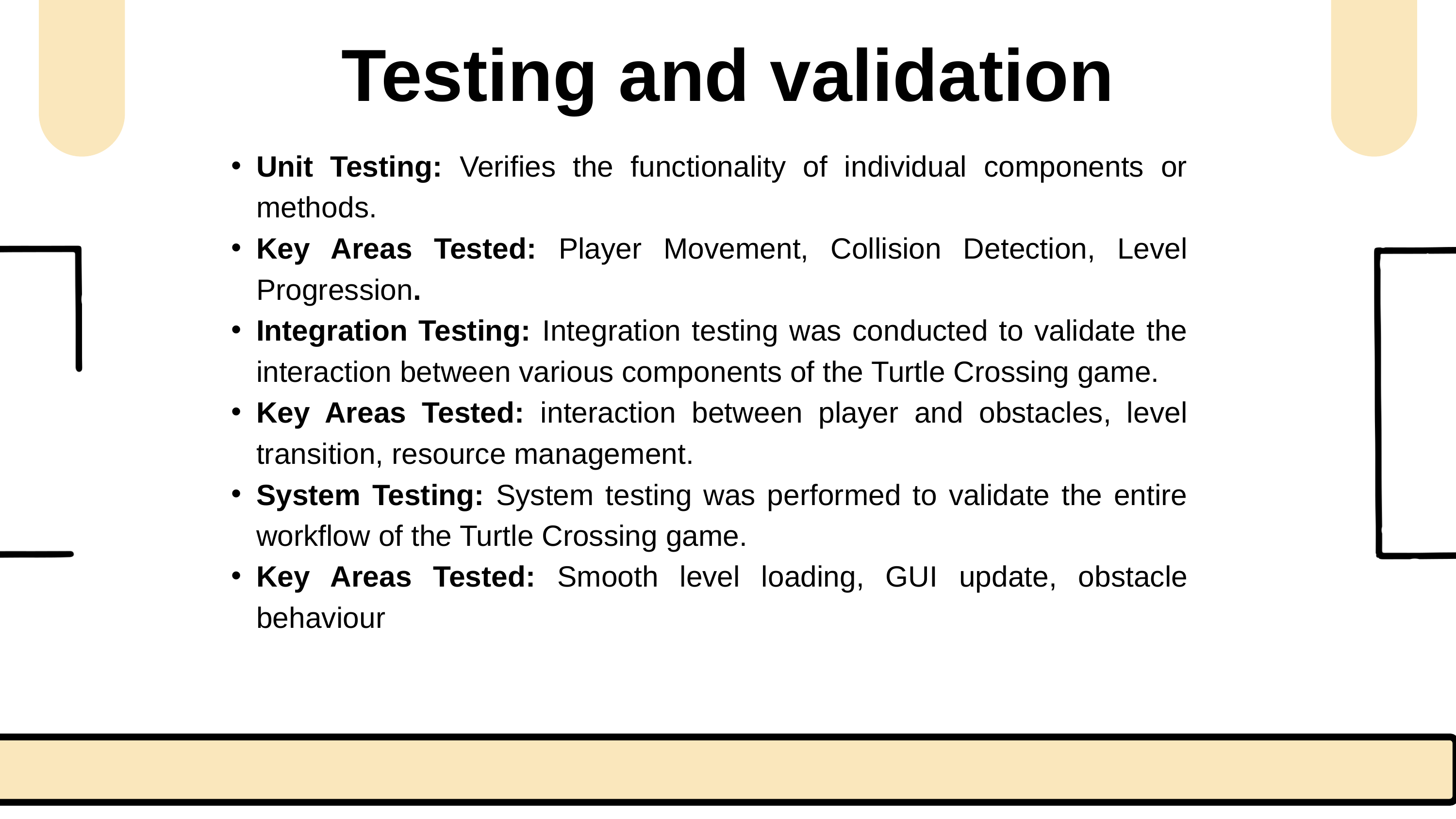

Testing and validation
Unit Testing: Verifies the functionality of individual components or methods.
Key Areas Tested: Player Movement, Collision Detection, Level Progression.
Integration Testing: Integration testing was conducted to validate the interaction between various components of the Turtle Crossing game.
Key Areas Tested: interaction between player and obstacles, level transition, resource management.
System Testing: System testing was performed to validate the entire workflow of the Turtle Crossing game.
Key Areas Tested: Smooth level loading, GUI update, obstacle behaviour